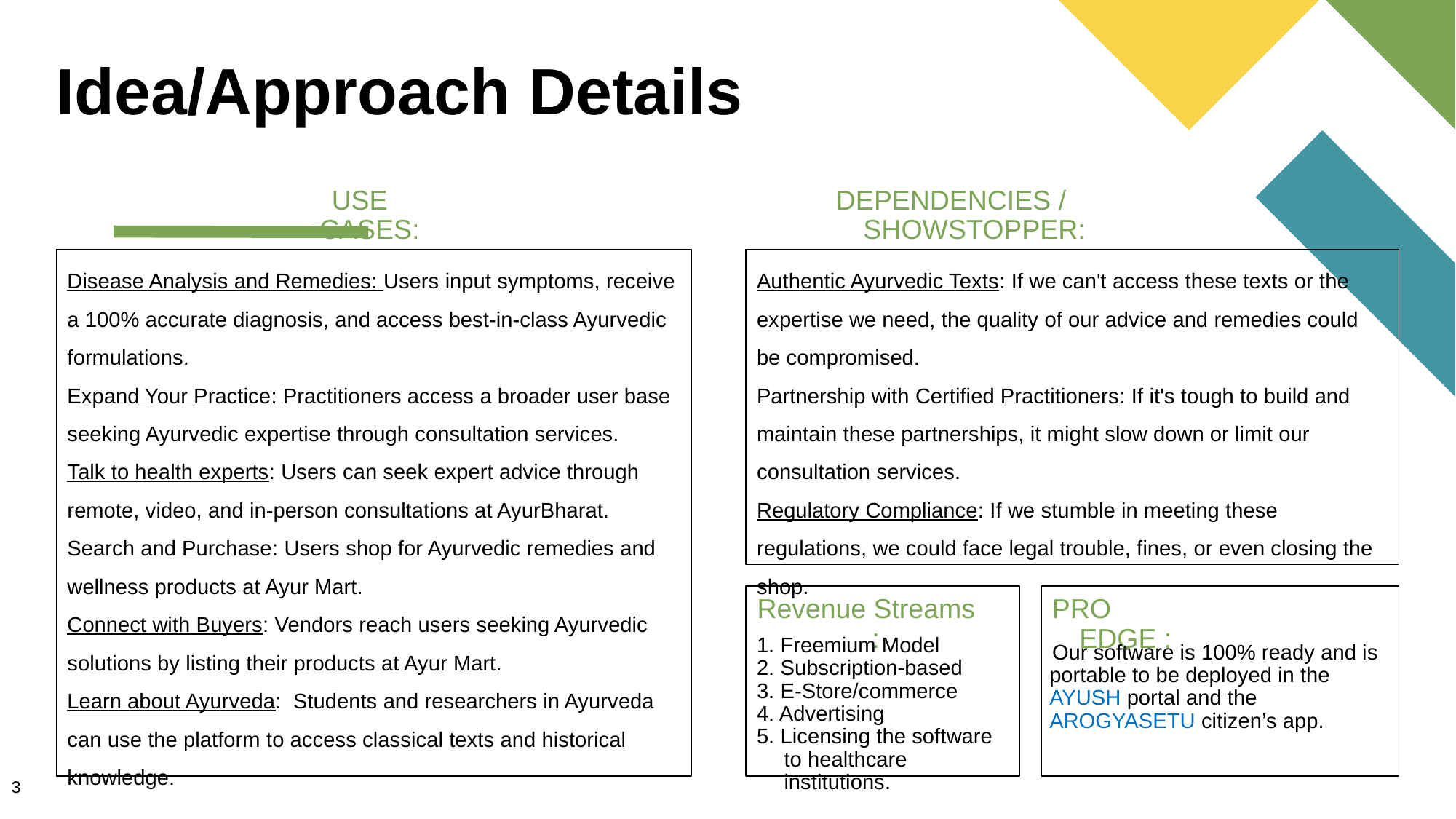

# Idea/Approach Details
DEPENDENCIES / SHOWSTOPPER:
USE CASES:
Disease Analysis and Remedies: Users input symptoms, receive a 100% accurate diagnosis, and access best-in-class Ayurvedic formulations.
Expand Your Practice: Practitioners access a broader user base seeking Ayurvedic expertise through consultation services.
Talk to health experts: Users can seek expert advice through remote, video, and in-person consultations at AyurBharat.
Search and Purchase: Users shop for Ayurvedic remedies and wellness products at Ayur Mart.
Connect with Buyers: Vendors reach users seeking Ayurvedic solutions by listing their products at Ayur Mart.
Learn about Ayurveda:  Students and researchers in Ayurveda can use the platform to access classical texts and historical knowledge.

Authentic Ayurvedic Texts: If we can't access these texts or the expertise we need, the quality of our advice and remedies could be compromised.
Partnership with Certified Practitioners: If it's tough to build and maintain these partnerships, it might slow down or limit our consultation services.
Regulatory Compliance: If we stumble in meeting these regulations, we could face legal trouble, fines, or even closing the shop.

Revenue Streams :
PRO EDGE :
1. Freemium Model
2. Subscription-based
3. E-Store/commerce
4. Advertising
5. Licensing the software to healthcare institutions.
     Our software is 100% ready and is portable to be deployed in the AYUSH portal and the AROGYASETU citizen’s app.
3